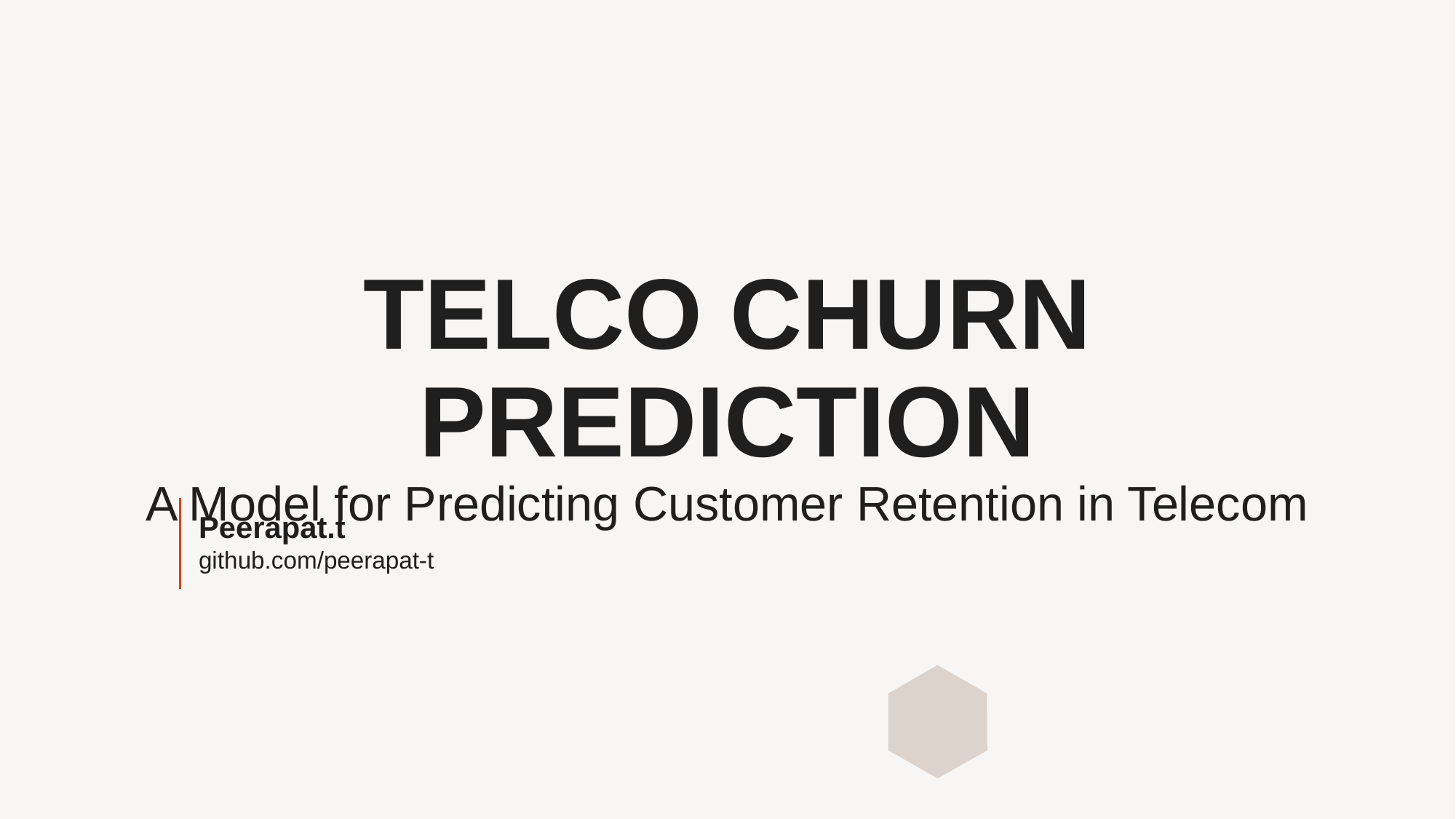

# TELCO CHURN PREDICTION A Model for Predicting Customer Retention in Telecom
Peerapat.t
github.com/peerapat-t